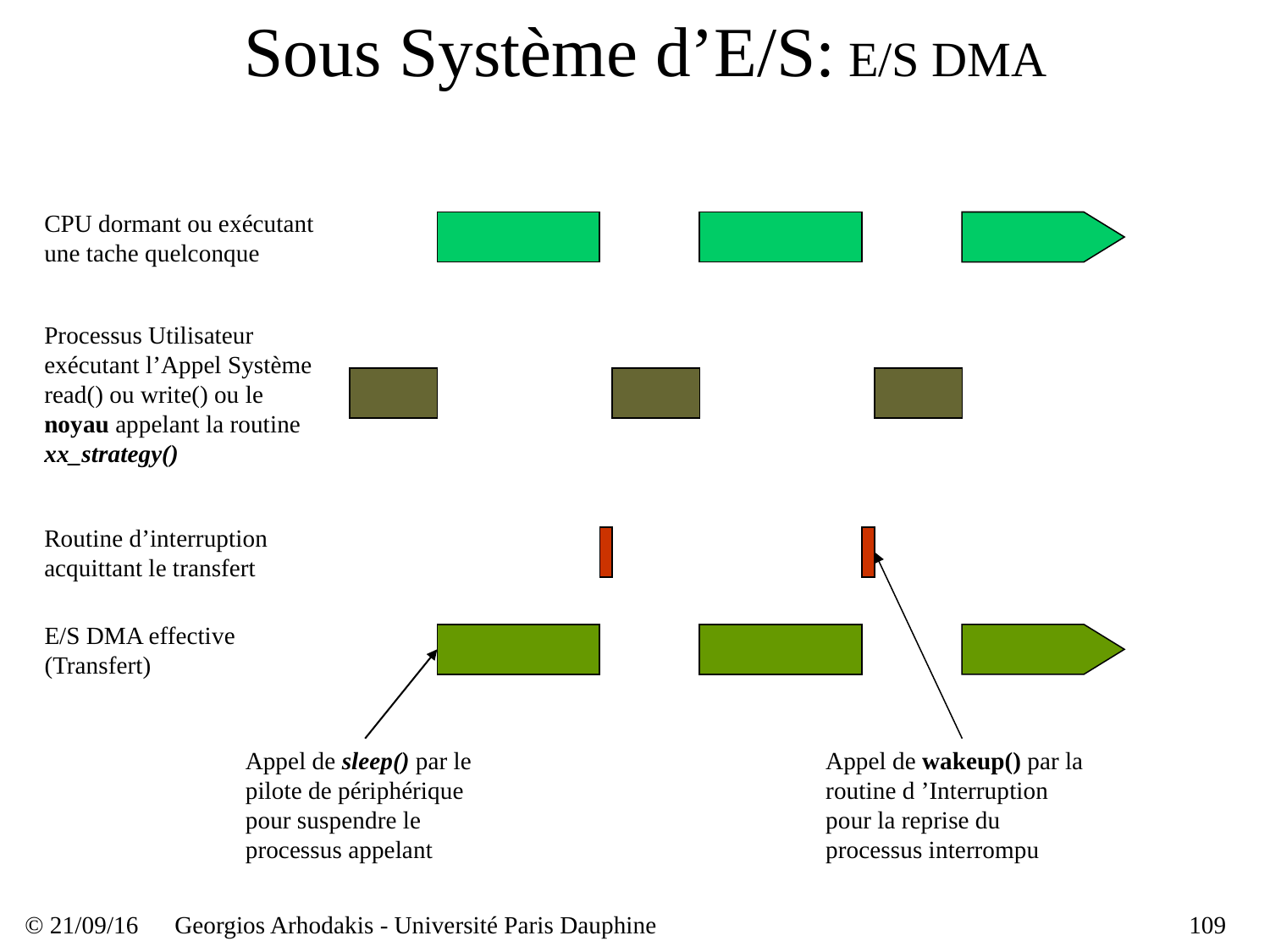

# Sous Système d’E/S: E/S DMA
CPU dormant ou exécutant une tache quelconque

Processus Utilisateur exécutant l’Appel Système read() ou write() ou le noyau appelant la routine xx_strategy()

Routine d’interruption acquittant le transfert

E/S DMA effective (Transfert)

Appel de sleep() par le pilote de périphérique pour suspendre le processus appelant
Appel de wakeup() par la routine d ’Interruption pour la reprise du processus interrompu
© 21/09/16
Georgios Arhodakis - Université Paris Dauphine
109